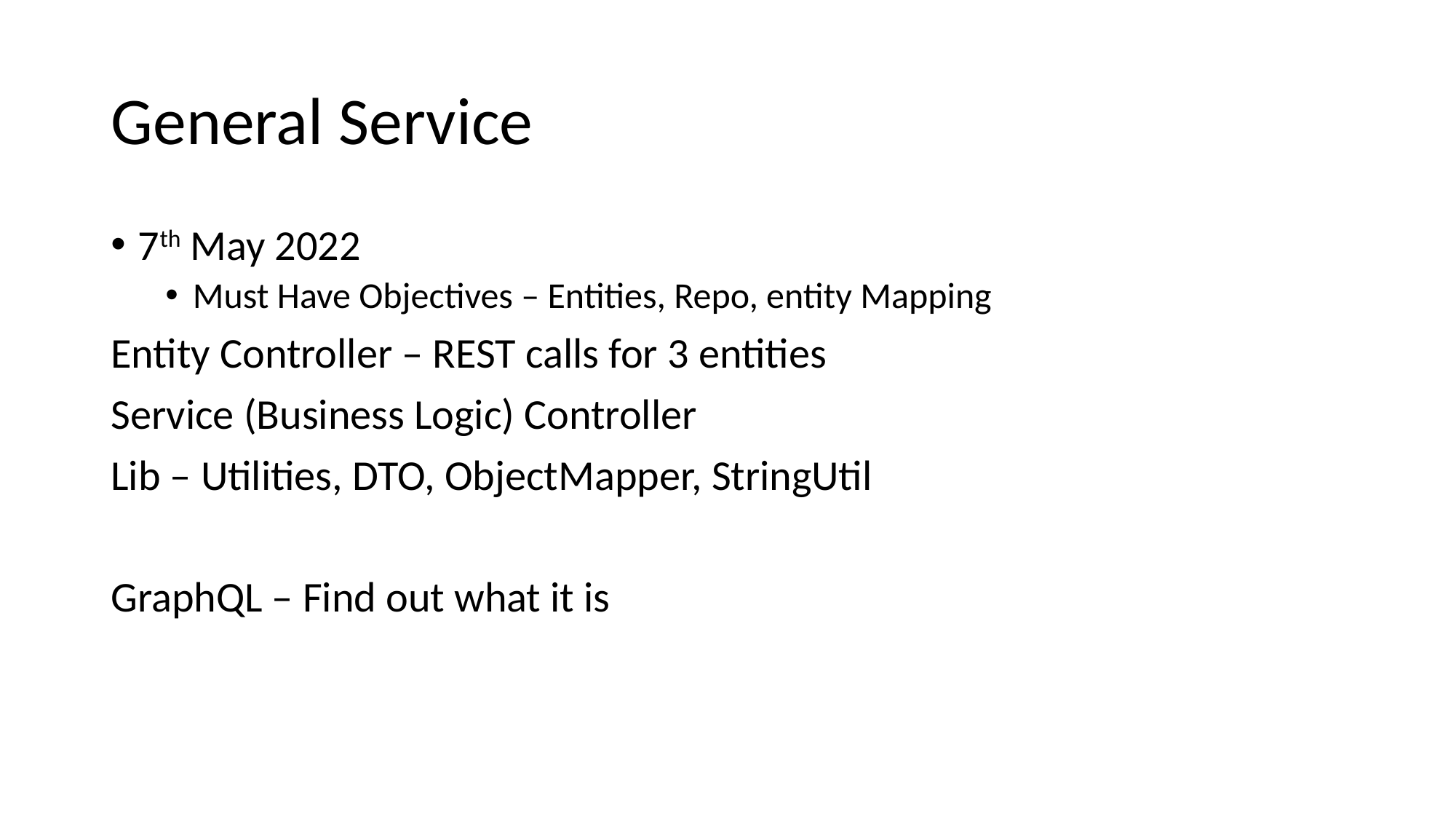

# General Service
7th May 2022
Must Have Objectives – Entities, Repo, entity Mapping
Entity Controller – REST calls for 3 entities
Service (Business Logic) Controller
Lib – Utilities, DTO, ObjectMapper, StringUtil

GraphQL – Find out what it is